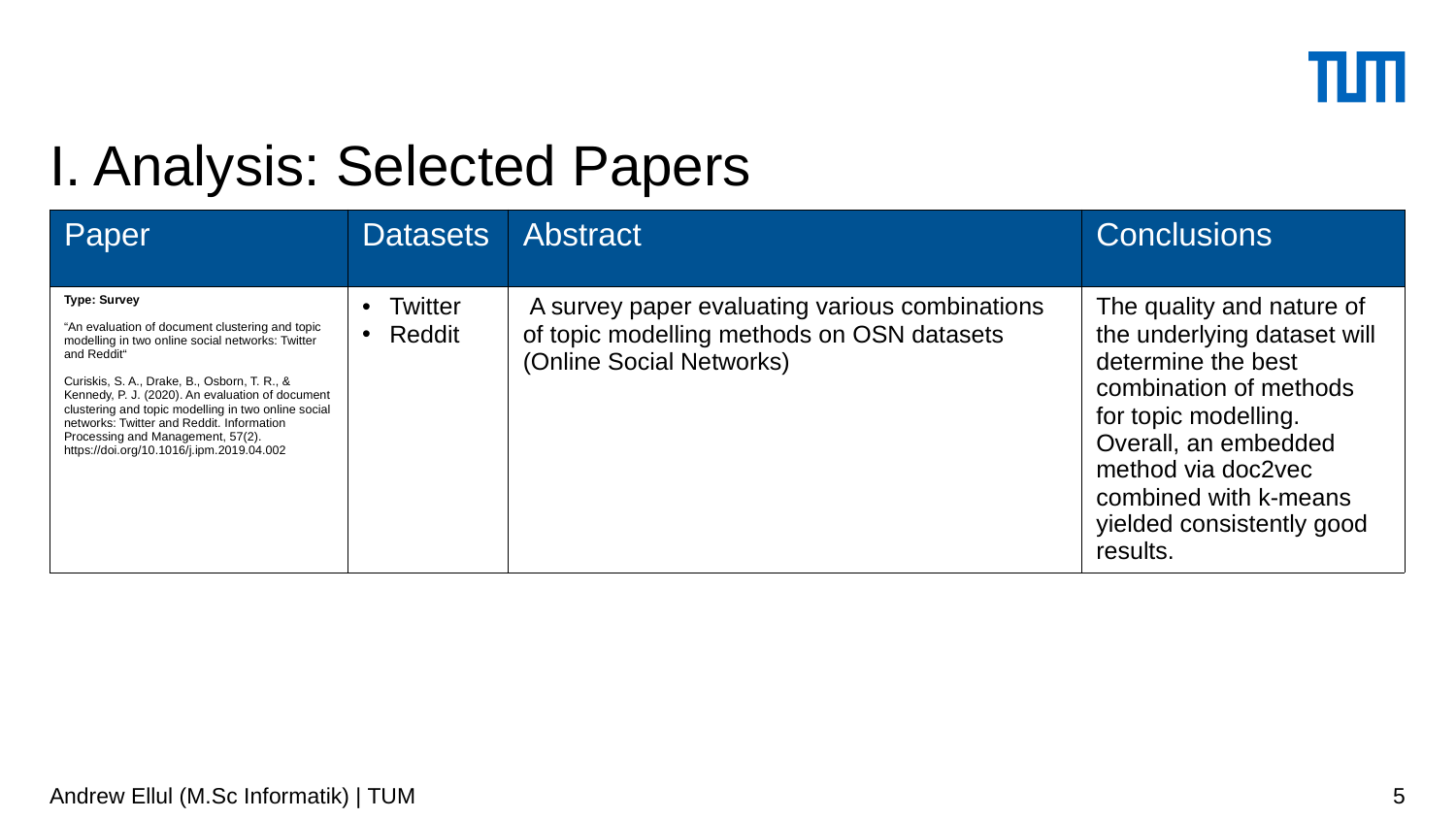

# I. Analysis: Selected Papers
| Paper | Datasets | Abstract | Conclusions |
| --- | --- | --- | --- |
| Type: Survey “An evaluation of document clustering and topic modelling in two online social networks: Twitter and Reddit“ Curiskis, S. A., Drake, B., Osborn, T. R., & Kennedy, P. J. (2020). An evaluation of document clustering and topic modelling in two online social networks: Twitter and Reddit. Information Processing and Management, 57(2). https://doi.org/10.1016/j.ipm.2019.04.002 | Twitter Reddit | A survey paper evaluating various combinations of topic modelling methods on OSN datasets (Online Social Networks) | The quality and nature of the underlying dataset will determine the best combination of methods for topic modelling. Overall, an embedded method via doc2vec combined with k-means yielded consistently good results. |
Andrew Ellul (M.Sc Informatik) | TUM
5